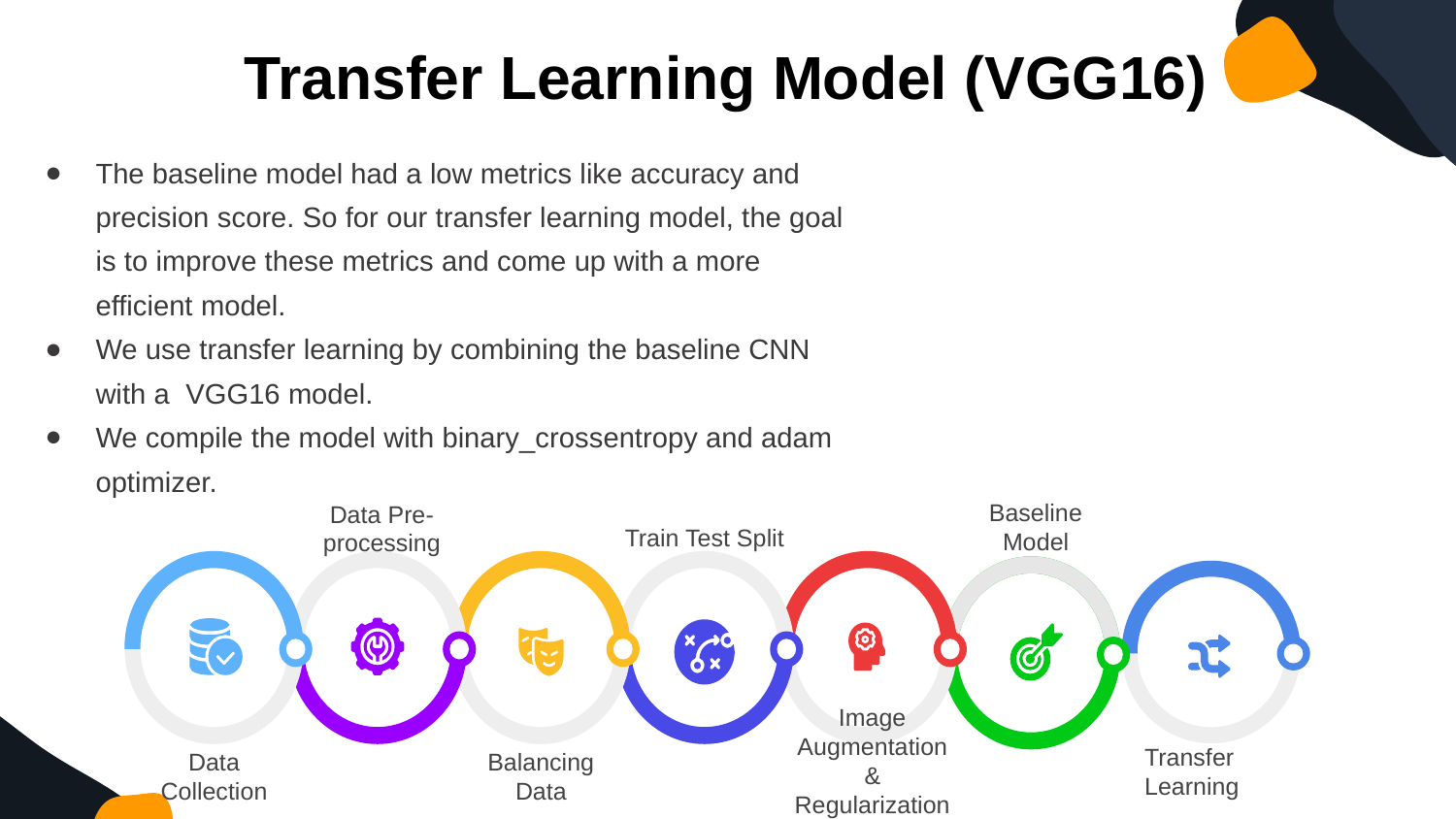

Transfer Learning Model (VGG16)
The baseline model had a low metrics like accuracy and precision score. So for our transfer learning model, the goal is to improve these metrics and come up with a more efficient model.
We use transfer learning by combining the baseline CNN with a  VGG16 model.
We compile the model with binary_crossentropy and adam optimizer.
Baseline Model

Data Pre-processing

Train Test Split

Data Collection

Balancing Data

Image Augmentation & Regularization

Transfer Learning